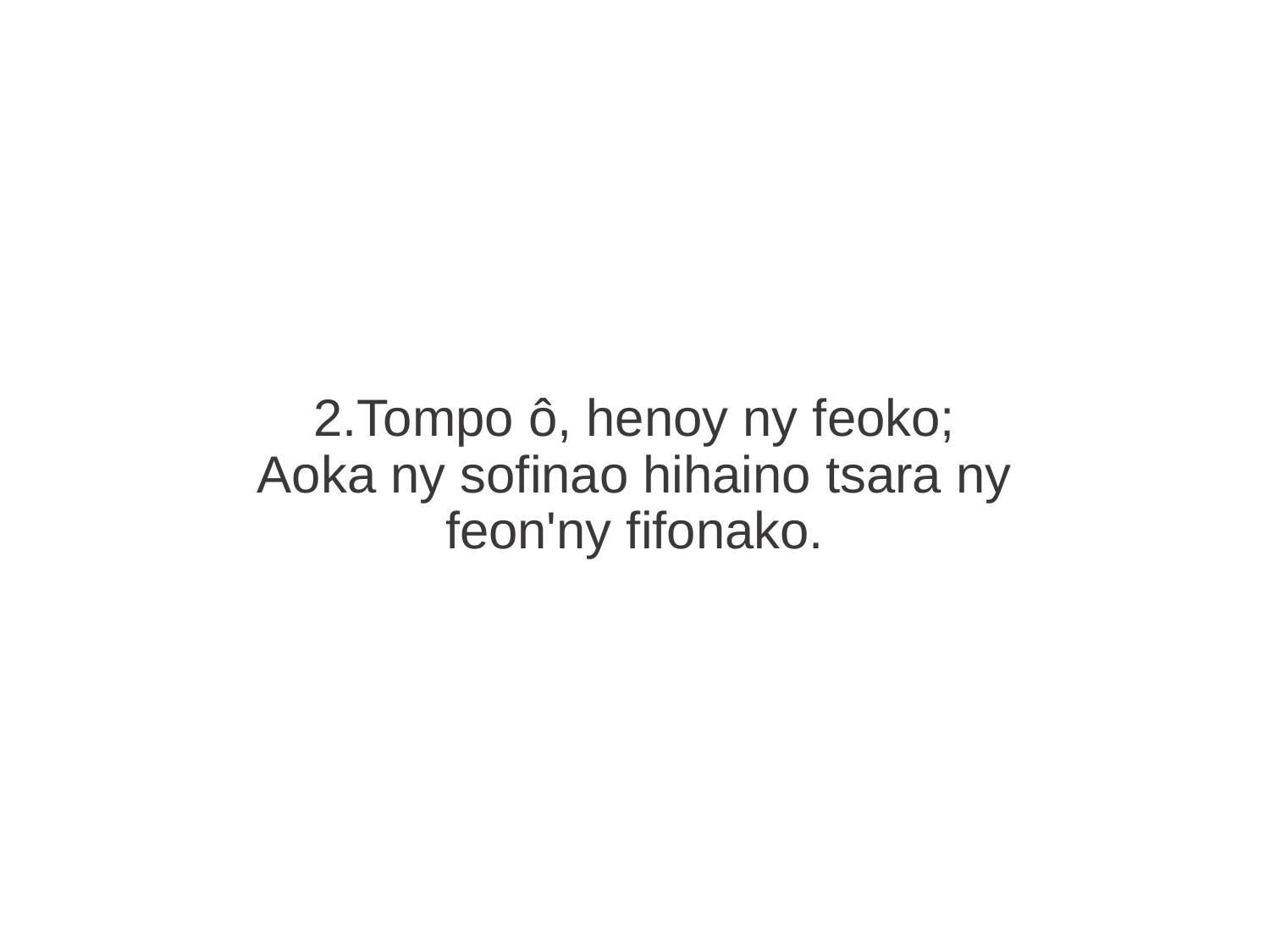

2.Tompo ô, henoy ny feoko;
Aoka ny sofinao hihaino tsara ny
feon'ny fifonako.